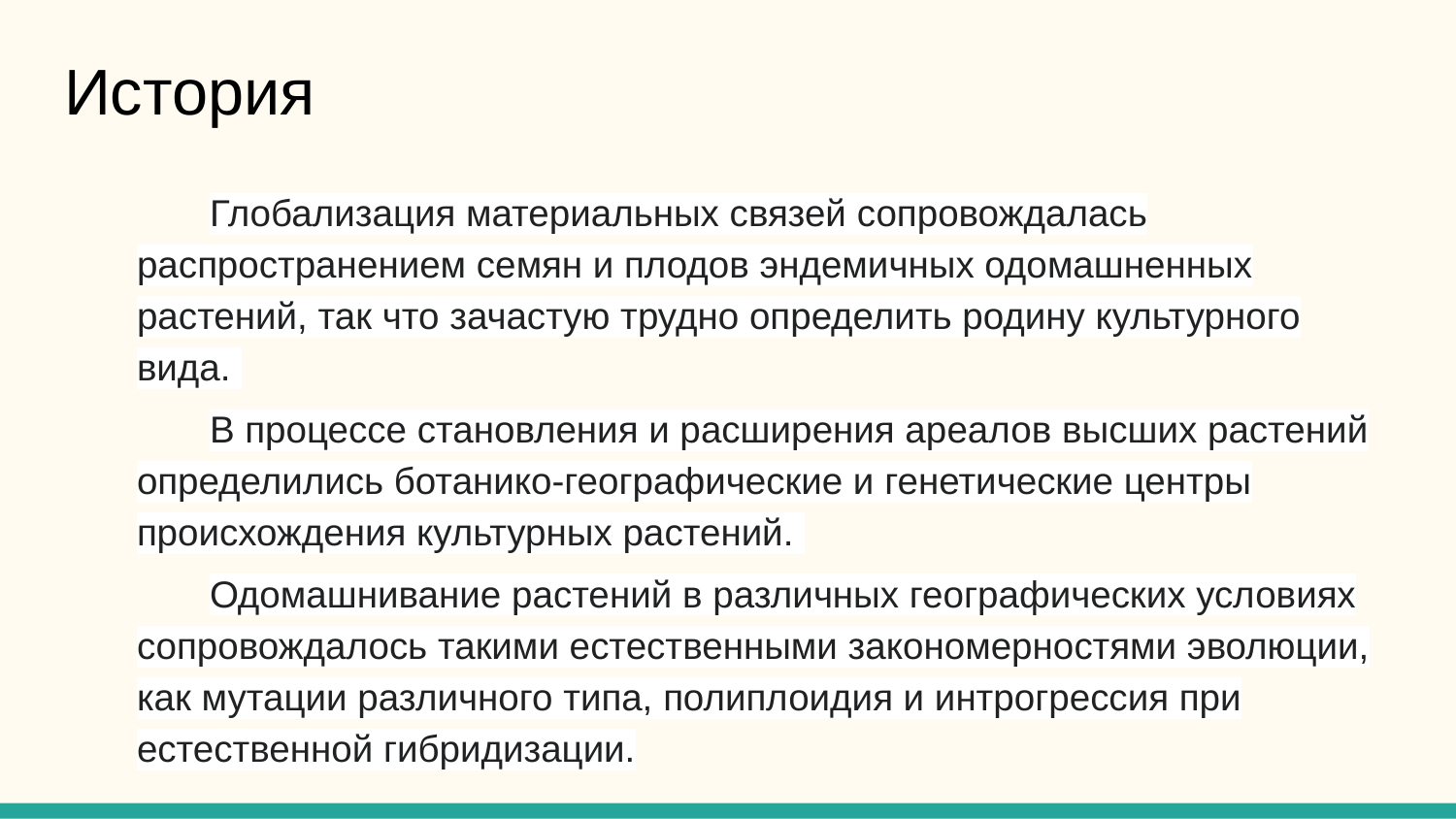

# История

Глобализация материальных связей сопровождалась распространением семян и плодов эндемичных одомашненных растений, так что зачастую трудно определить родину культурного вида.
В процессе становления и расширения ареалов высших растений определились ботанико-географические и генетические центры происхождения культурных растений.
Одомашнивание растений в различных географических условиях сопровождалось такими естественными закономерностями эволюции, как мутации различного типа, полиплоидия и интрогрессия при естественной гибридизации.